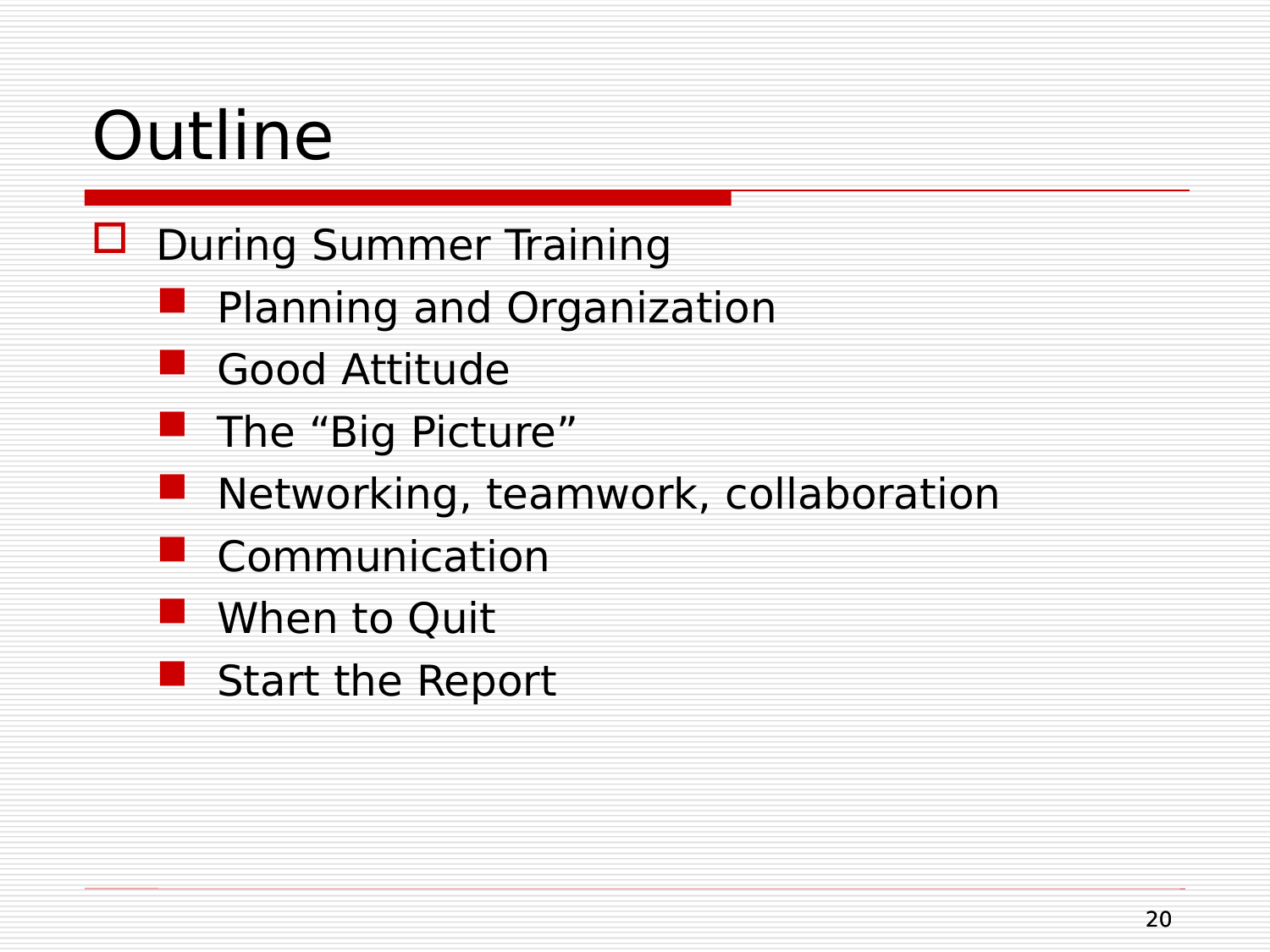

Outline
During Summer Training
Planning and Organization
Good Attitude
The “Big Picture”
Networking, teamwork, collaboration
Communication
When to Quit
Start the Report
20
20